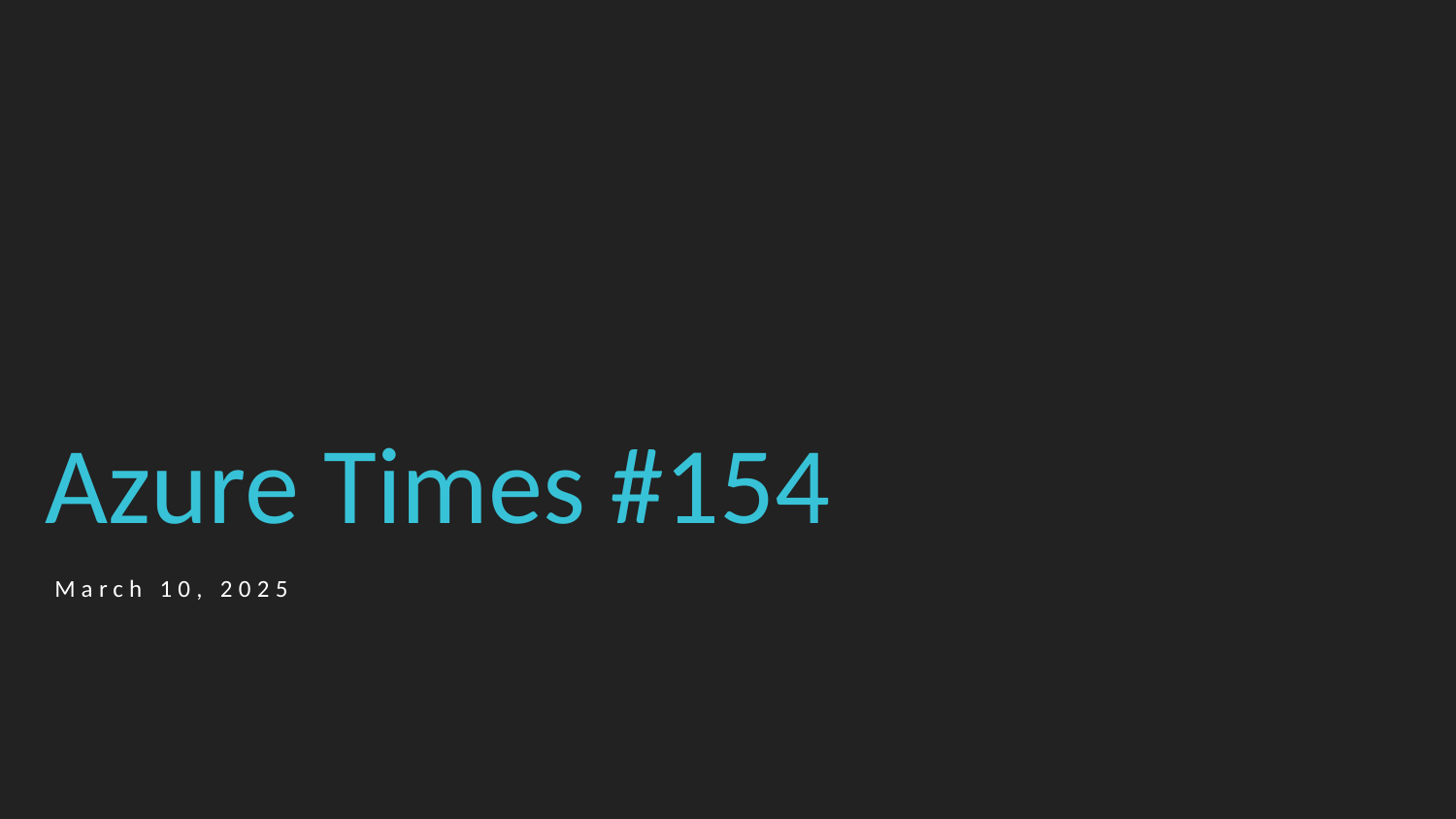

# Azure Times #154
March 10, 2025